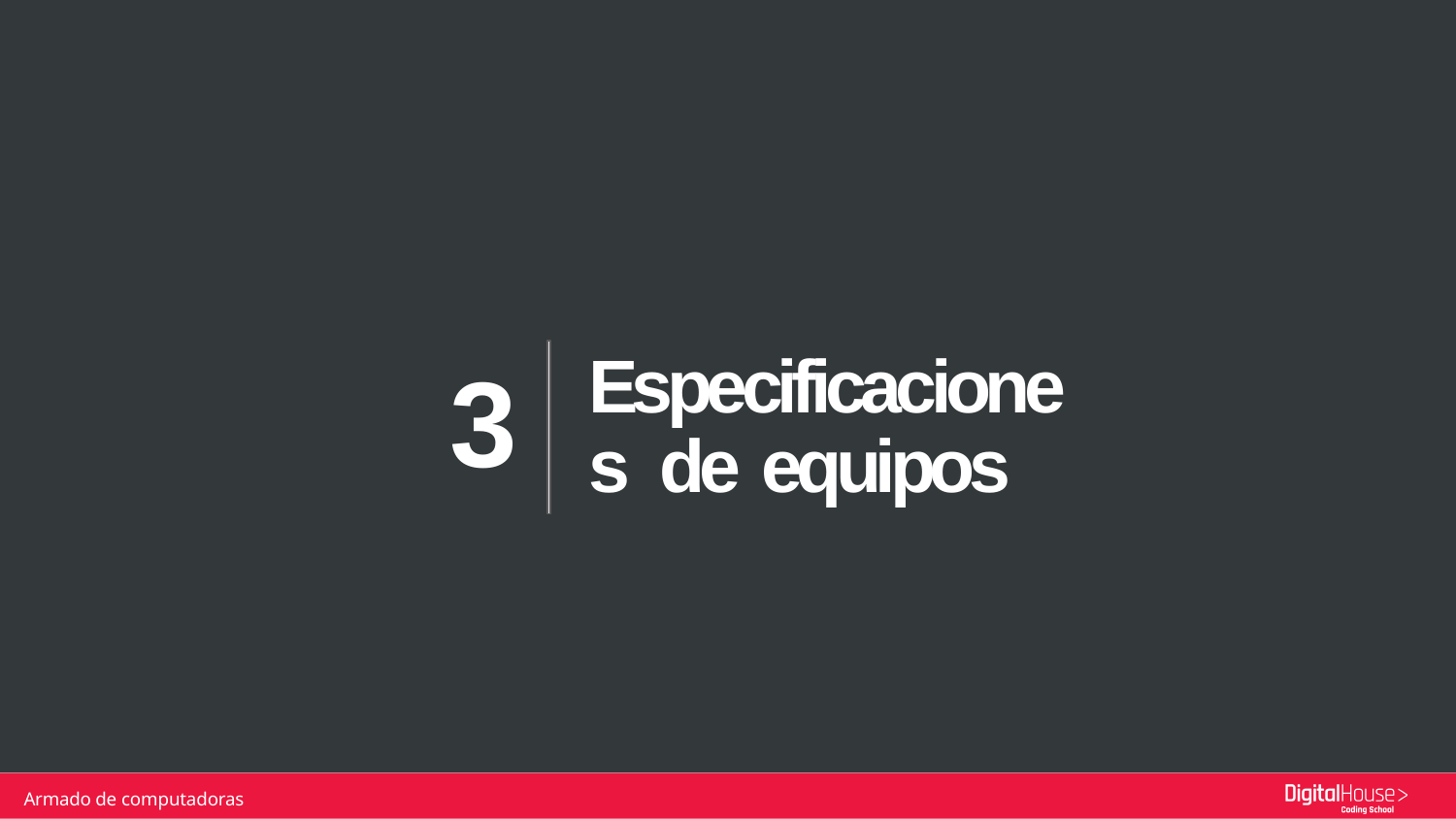

Especificaciones  de equipos

3

Armado de computadoras